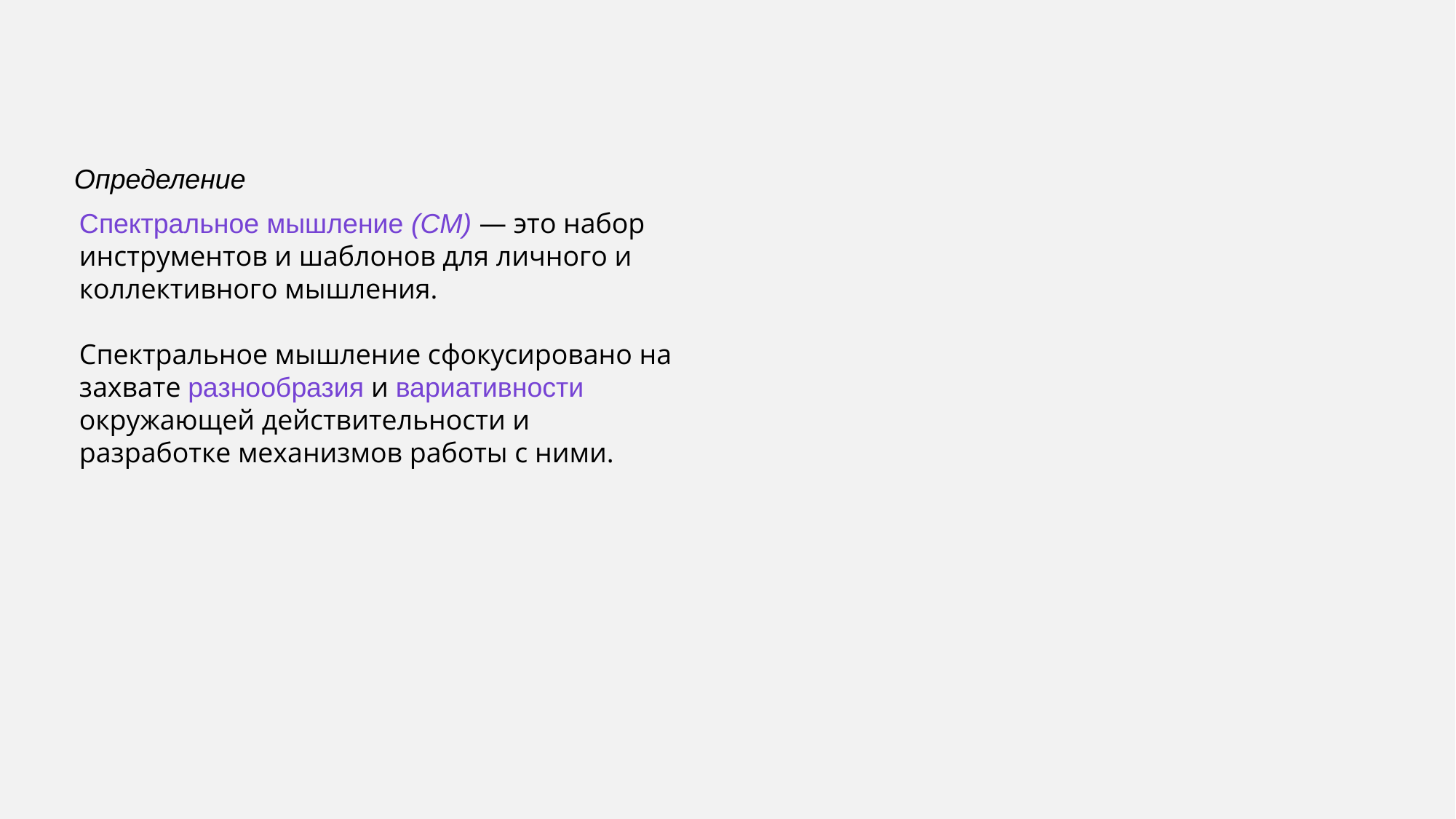

Определение
Спектральное мышление (СМ) — это набор инструментов и шаблонов для личного и коллективного мышления.

Спектральное мышление сфокусировано на захвате разнообразия и вариативности окружающей действительности и разработке механизмов работы с ними.